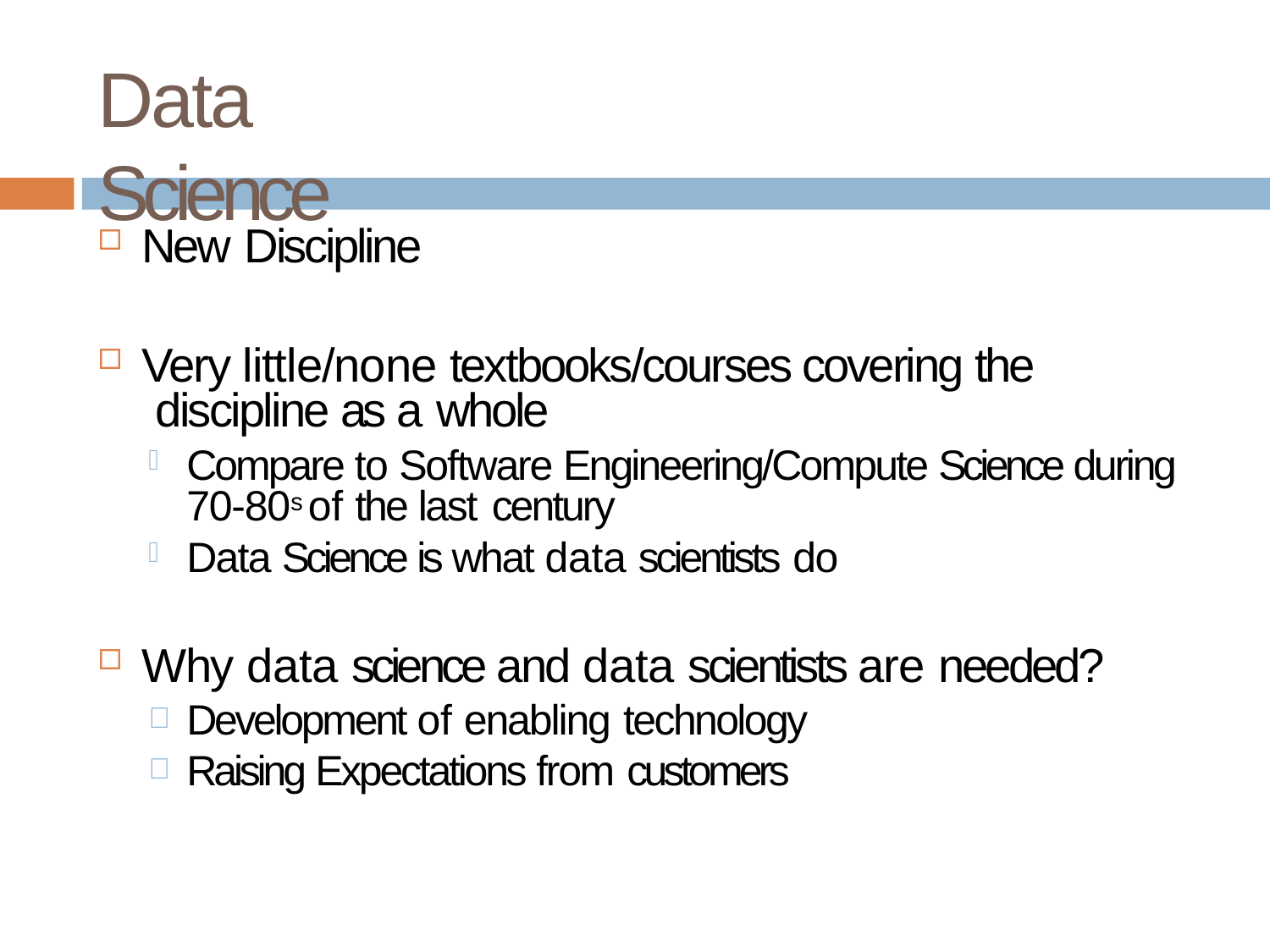

# Data Science
New Discipline

Very little/none textbooks/courses covering the  discipline as a whole
Compare to Software Engineering/Compute Science during  70-80s of the last century
Data Science is what data scientists do

Why data science and data scientists are needed?
Development of enabling technology
Raising Expectations from customers